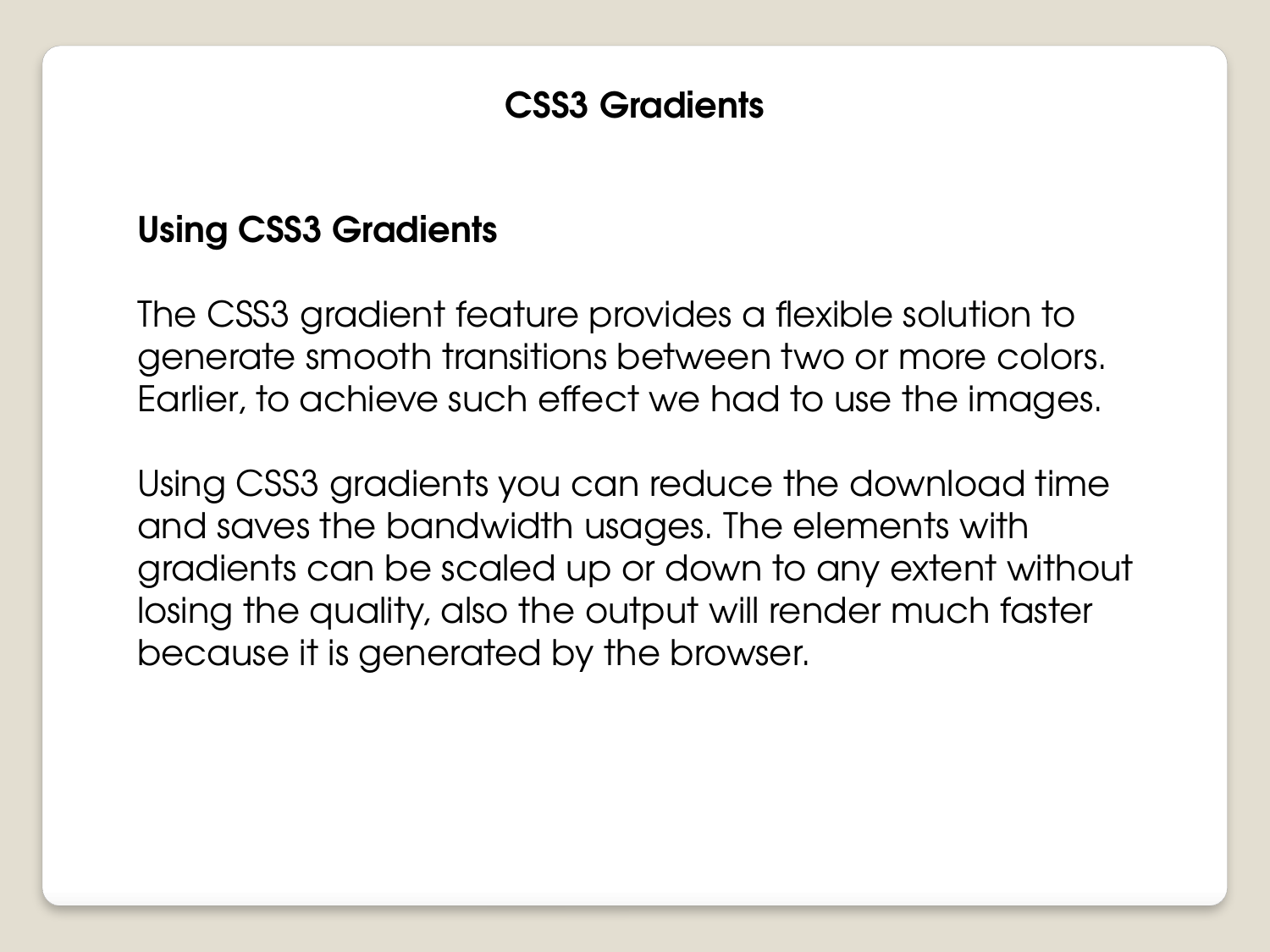

CSS3 Gradients
Using CSS3 Gradients

The CSS3 gradient feature provides a flexible solution to generate smooth transitions between two or more colors. Earlier, to achieve such effect we had to use the images.

Using CSS3 gradients you can reduce the download time and saves the bandwidth usages. The elements with gradients can be scaled up or down to any extent without losing the quality, also the output will render much faster because it is generated by the browser.